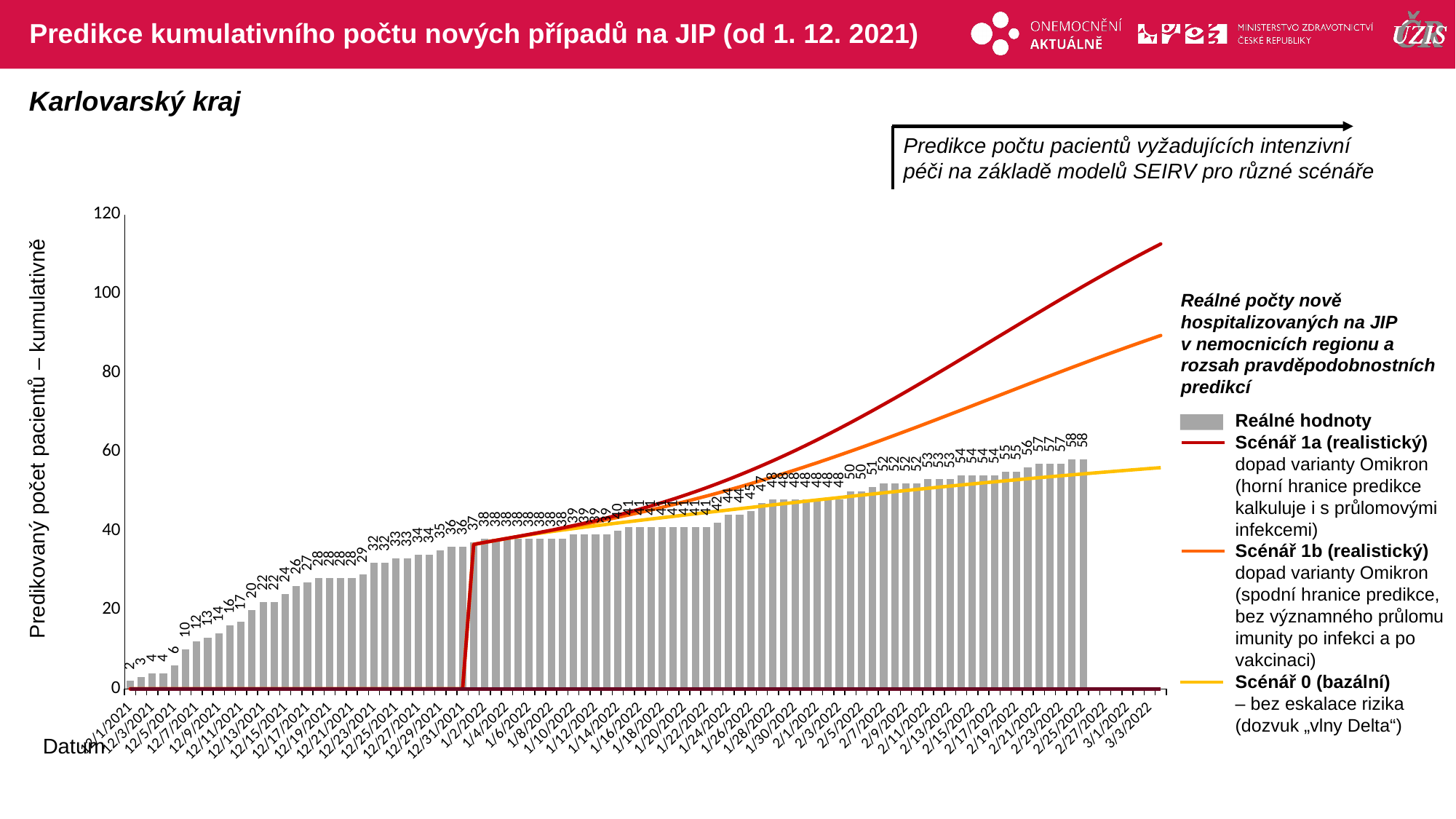

# Predikce kumulativního počtu nových případů na JIP (od 1. 12. 2021)
Karlovarský kraj
Predikce počtu pacientů vyžadujících intenzivní péči na základě modelů SEIRV pro různé scénáře

### Chart

| Category |  |  |  |  |  |
|---|---|---|---|---|---|
| 44531 | 2.0 | None | None | None | None |
| 44532 | 3.0 | None | None | None | None |
| 44533 | 4.0 | None | None | None | None |
| 44534 | 4.0 | None | None | None | None |
| 44535 | 6.0 | None | None | None | None |
| 44536 | 10.0 | None | None | None | None |
| 44537 | 12.0 | None | None | None | None |
| 44538 | 13.0 | None | None | None | None |
| 44539 | 14.0 | None | None | None | None |
| 44540 | 16.0 | None | None | None | None |
| 44541 | 17.0 | None | None | None | None |
| 44542 | 20.0 | None | None | None | None |
| 44543 | 22.0 | None | None | None | None |
| 44544 | 22.0 | None | None | None | None |
| 44545 | 24.0 | None | None | None | None |
| 44546 | 26.0 | None | None | None | None |
| 44547 | 27.0 | None | None | None | None |
| 44548 | 28.0 | None | None | None | None |
| 44549 | 28.0 | None | None | None | None |
| 44550 | 28.0 | None | None | None | None |
| 44551 | 28.0 | None | None | None | None |
| 44552 | 29.0 | None | None | None | None |
| 44553 | 32.0 | None | None | None | None |
| 44554 | 32.0 | None | None | None | None |
| 44555 | 33.0 | None | None | None | None |
| 44556 | 33.0 | None | None | None | None |
| 44557 | 34.0 | None | None | None | None |
| 44558 | 34.0 | None | None | None | None |
| 44559 | 35.0 | None | None | None | None |
| 44560 | 36.0 | None | None | None | None |
| 44561 | 36.0 | None | None | None | None |
| 44562 | 37.0 | 36.5431181826399 | 36.5431181826399 | 36.5431181826399 | None |
| 44563 | 38.0 | 37.064819694257054 | 37.064819694257054 | 37.064819694257054 | None |
| 44564 | 38.0 | 37.5656997801583 | 37.5656997801583 | 37.5656997801583 | None |
| 44565 | 38.0 | 38.04635566414503 | 38.053365483325344 | 38.060375302505655 | None |
| 44566 | 38.0 | 38.507384558839554 | 38.54183644211882 | 38.55941380087982 | None |
| 44567 | 38.0 | 38.949880424102574 | 39.0359657922557 | 39.06976908194074 | None |
| 44568 | 38.0 | 39.37439552154527 | 39.537900033506 | 39.5957341452287 | None |
| 44569 | 38.0 | 39.781479838980054 | 40.04927291434781 | 40.140576487699484 | None |
| 44570 | 38.0 | 40.1716797945657 | 40.57148547160557 | 40.707098183002266 | None |
| 44571 | 39.0 | 40.54553707636684 | 41.10580695093535 | 41.297837722449096 | None |
| 44572 | 39.0 | 40.9076987838026 | 41.653399613455704 | 41.91511962827706 | None |
| 44573 | 39.0 | 41.261628301233316 | 42.215309361199964 | 42.56103570455284 | None |
| 44574 | 39.0 | 41.60944568709688 | 42.792400222009874 | 43.23731400695993 | None |
| 44575 | 40.0 | 41.95251058604245 | 43.38543123229296 | 43.94547260831341 | None |
| 44576 | 41.0 | 42.29176454954492 | 43.995066620656274 | 44.68683996582735 | None |
| 44577 | 41.0 | 42.62792496013048 | 44.62187820287887 | 45.46255971105971 | None |
| 44578 | 41.0 | 42.96156904840229 | 45.26637273985208 | 46.2736453657934 | None |
| 44579 | 41.0 | 43.29316344076435 | 45.92899492775694 | 47.12098632239039 | None |
| 44580 | 41.0 | 43.62306912138009 | 46.610128325151635 | 48.00534969796715 | None |
| 44581 | 41.0 | 43.9515101171511 | 47.31011544035137 | 48.927420509153876 | None |
| 44582 | 41.0 | 44.27862729563427 | 48.02922458724893 | 49.88773538373622 | None |
| 44583 | 41.0 | 44.604493013582136 | 48.76766376552064 | 50.88671032106684 | None |
| 44584 | 42.0 | 44.92912005984097 | 49.525579236068396 | 51.92463784294968 | None |
| 44585 | 44.0 | 45.252484285151745 | 50.30305692918727 | 53.00168980997464 | None |
| 44586 | 44.0 | 45.574532217099396 | 51.10012116869908 | 54.11791486978558 | None |
| 44587 | 45.0 | 45.89518747487072 | 51.91673130324277 | 55.27323171966022 | None |
| 44588 | 47.0 | 46.214367478199875 | 52.75278057625209 | 56.467426846466076 | None |
| 44589 | 48.0 | 46.5319682233225 | 53.60808370174413 | 57.70012967823746 | None |
| 44590 | 48.0 | 46.8478766360932 | 54.48237663519675 | 58.970812125929974 | None |
| 44591 | 48.0 | 47.16197379855816 | 55.37532485983911 | 60.27880515600196 | None |
| 44592 | 48.0 | 47.47413954823723 | 56.28651248398795 | 61.62327698508689 | None |
| 44593 | 48.0 | 47.78425505916335 | 57.21543482965813 | 63.00321825721451 | None |
| 44594 | 48.0 | 48.09220404254806 | 58.16150832894748 | 64.41746183658042 | None |
| 44595 | 48.0 | 48.39787514999294 | 59.12406675240514 | 65.86467526428306 | None |
| 44596 | 50.0 | 48.70115680114181 | 60.10235461508572 | 67.34334757043145 | None |
| 44597 | 50.0 | 49.00193918870825 | 61.09553205924331 | 68.85179903953394 | None |
| 44598 | 51.0 | 49.300121116446135 | 62.10267872111596 | 70.3881889440665 | None |
| 44599 | 52.0 | 49.595604941732965 | 63.12279763589644 | 71.95052335441467 | None |
| 44600 | 52.0 | 49.888293277106506 | 64.15481963139149 | 73.53666392619209 | None |
| 44601 | 52.0 | 50.17810719175727 | 65.19764843798102 | 75.1444181201584 | None |
| 44602 | 52.0 | 50.464981430724535 | 66.25015696433464 | 76.77153175365285 | None |
| 44603 | 53.0 | 50.74885632984797 | 67.31118296145793 | 78.41568032868672 | None |
| 44604 | 53.0 | 51.0296779576403 | 68.37953035035682 | 80.07447168727171 | None |
| 44605 | 53.0 | 51.30739814020079 | 69.45397362844484 | 81.74545482423503 | None |
| 44606 | 54.0 | 51.58197442718622 | 70.53326387543383 | 83.42613189900031 | None |
| 44607 | 54.0 | 51.85336998190145 | 71.61613542134688 | 85.11397157161367 | None |
| 44608 | 54.0 | 52.121553336112186 | 72.70131260740806 | 86.80642252452336 | None |
| 44609 | 54.0 | 52.38649803184287 | 73.7875164383573 | 88.5009267672091 | None |
| 44610 | 55.0 | 52.64818207917174 | 74.87347073277034 | 90.19493193682237 | None |
| 44611 | 55.0 | 52.90658755313846 | 75.9579086467553 | 91.88590434557956 | None |
| 44612 | 56.0 | 53.161700225042196 | 77.03957913955959 | 93.5713419119754 | None |
| 44613 | 57.0 | 53.41350922055418 | 78.11725327589643 | 95.24878676543632 | None |
| 44614 | 57.0 | 53.66200674359805 | 79.1897304308589 | 96.91583765614853 | None |
| 44615 | 57.0 | 53.907187821035954 | 80.25584419092681 | 98.57016175707172 | None |
| 44616 | 58.0 | 54.14905008310085 | 81.31446792072171 | 100.20950579744868 | None |
| 44617 | 58.0 | 54.38759360063425 | 82.36452002994162 | 101.83170659667586 | None |
| 44618 | None | 54.62282068081142 | 83.40496857879462 | 103.43470027516909 | None |
| 44619 | None | 54.85473571151003 | 84.43483547038555 | 105.01653063913817 | None |
| 44620 | None | 55.08334502219314 | 85.45320010497133 | 106.575356489097 | None |
| 44621 | None | 55.30865676560497 | 86.4592024929458 | 108.10945784583323 | None |
| 44622 | None | 55.53068081113474 | 87.4520457930611 | 109.61724102685109 | None |
| 44623 | None | 55.749428648921025 | 88.43099826931336 | 111.09724256014287 | None |
| 44624 | None | 55.96491331253322 | 89.39539469541204 | 112.54813199312748 | None |
|  | None | None | None | None | None |
|  | None | None | None | None | None |
Reálné počty nově hospitalizovaných na JIP v nemocnicích regionu a rozsah pravděpodobnostních predikcí
Reálné hodnoty
Scénář 1a (realistický)  dopad varianty Omikron (horní hranice predikce kalkuluje i s průlomovými infekcemi)
Scénář 1b (realistický)   dopad varianty Omikron (spodní hranice predikce, bez významného průlomu imunity po infekci a po vakcinaci)
Scénář 0 (bazální)
– bez eskalace rizika (dozvuk „vlny Delta“)

Predikovaný počet pacientů – kumulativně
Datum